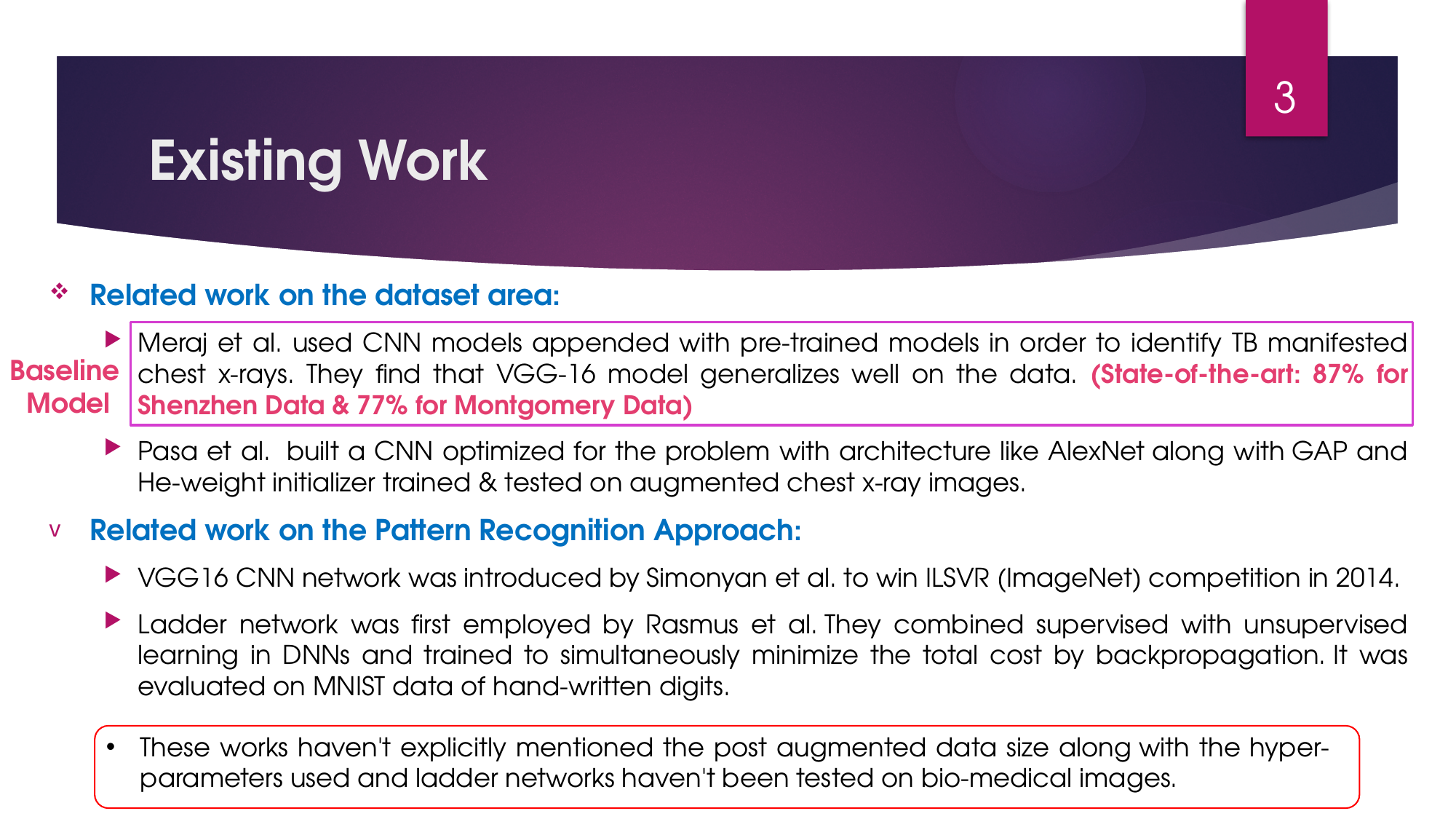

3
# Existing Work
Related work on the dataset area:
Meraj et al. used CNN models appended with pre-trained models in order to identify TB manifested chest x-rays. They find that VGG-16 model generalizes well on the data. (State-of-the-art: 87% for Shenzhen Data & 77% for Montgomery Data)
Pasa et al.  built a CNN optimized for the problem with architecture like AlexNet along with GAP and He-weight initializer trained & tested on augmented chest x-ray images.
Related work on the Pattern Recognition Approach:
VGG16 CNN network was introduced by Simonyan et al. to win ILSVR (ImageNet) competition in 2014.
Ladder network was first employed by Rasmus et al. They combined supervised with unsupervised learning in DNNs and trained to simultaneously minimize the total cost by backpropagation. It was evaluated on MNIST data of hand-written digits.

Baseline
Model
These works haven't explicitly mentioned the post augmented data size along with the hyper-parameters used and ladder networks haven't been tested on bio-medical images.